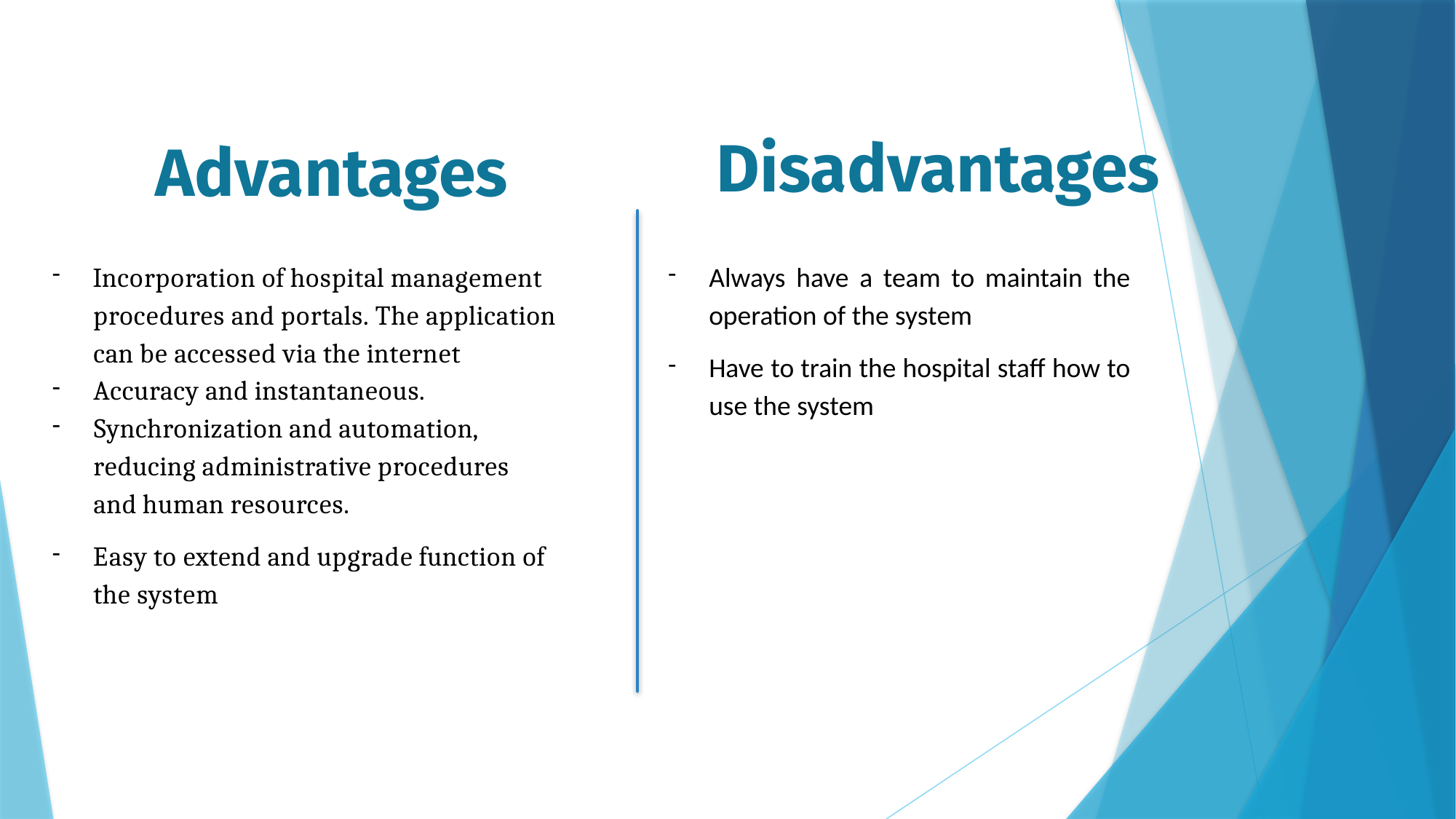

Disadvantages
Advantages
Incorporation of hospital management procedures and portals. The application can be accessed via the internet
Accuracy and instantaneous.
Synchronization and automation, reducing administrative procedures and human resources.
Easy to extend and upgrade function of the system
Always have a team to maintain the operation of the system
Have to train the hospital staff how to use the system